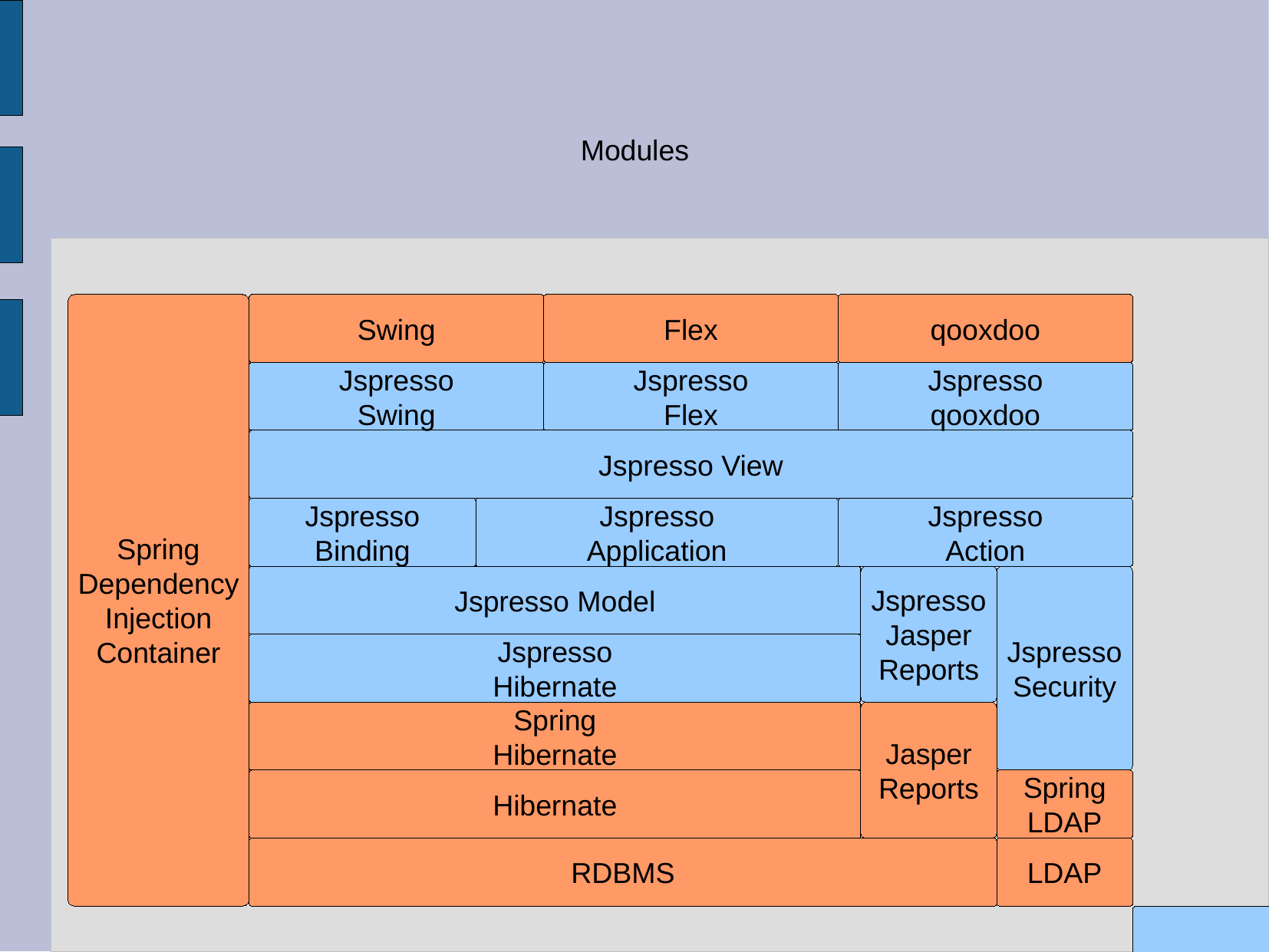

Modules
Spring
Dependency
Injection
Container
Swing
Flex
qooxdoo
Jspresso
Swing
Jspresso
Flex
Jspresso
qooxdoo
Jspresso View
Jspresso
Binding
Jspresso
Application
Jspresso
Action
Jspresso Model
Jspresso
Jasper
Reports
Jspresso
Security
Jspresso
Hibernate
Spring
Hibernate
Jasper
Reports
Hibernate
Spring
LDAP
RDBMS
LDAP
Jspresso
Util